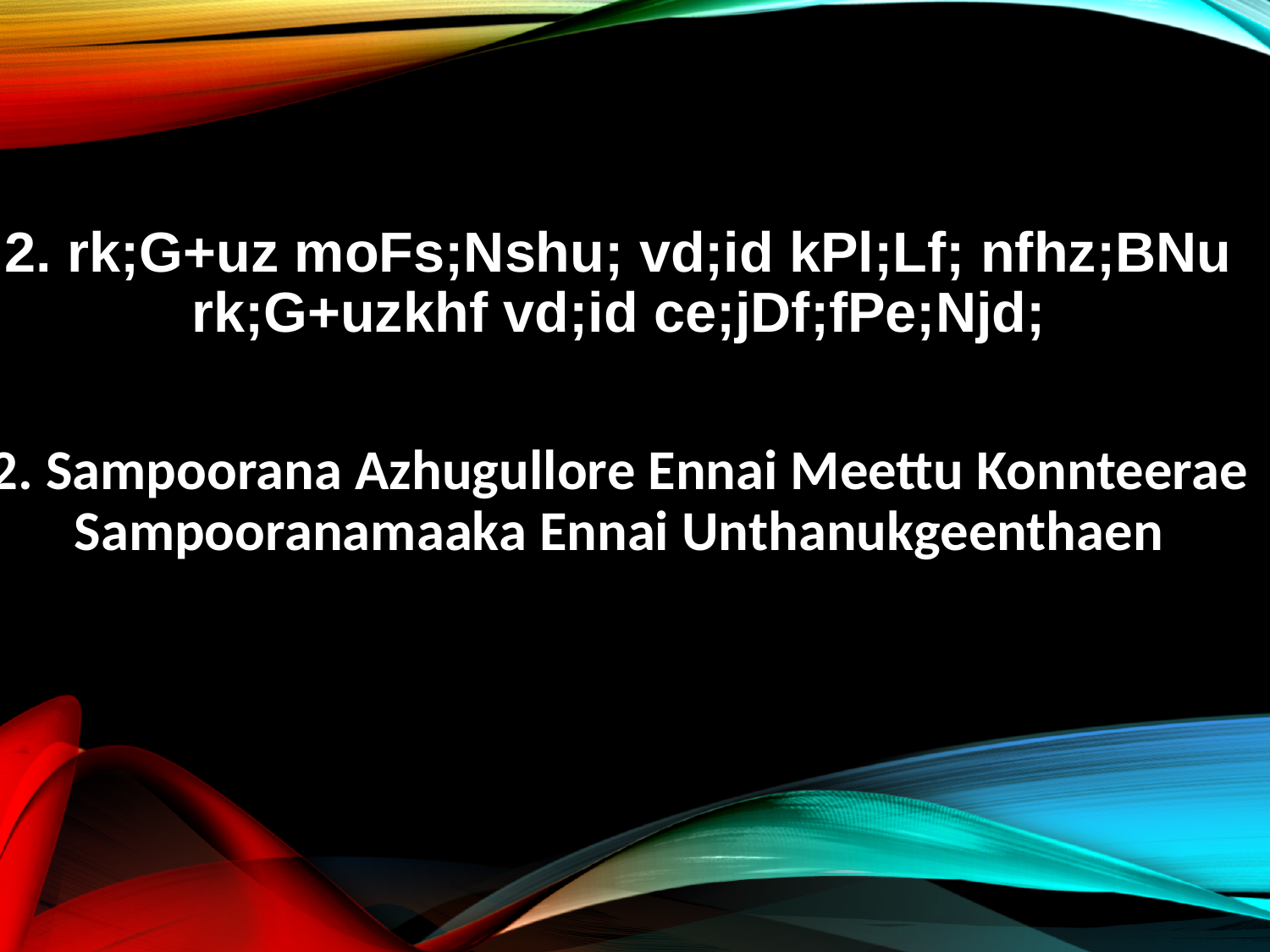

2. rk;G+uz moFs;Nshu; vd;id kPl;Lf; nfhz;BNu
rk;G+uzkhf vd;id ce;jDf;fPe;Njd;

2. Sampoorana Azhugullore Ennai Meettu Konnteerae
Sampooranamaaka Ennai Unthanukgeenthaen